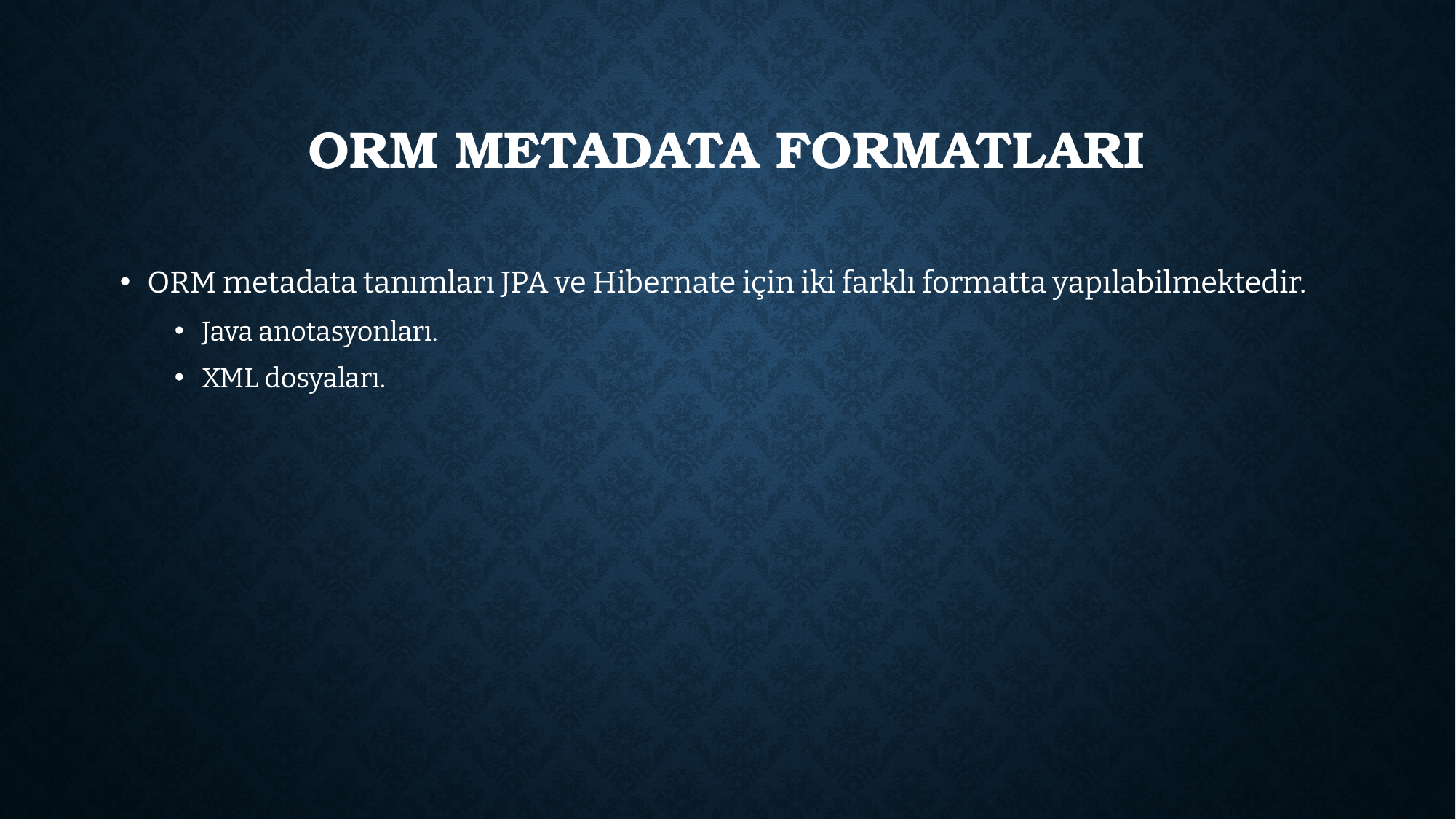

# ORM Metadata Formatları
ORM metadata tanımları JPA ve Hibernate için iki farklı formatta yapılabilmektedir.
Java anotasyonları.
XML dosyaları.